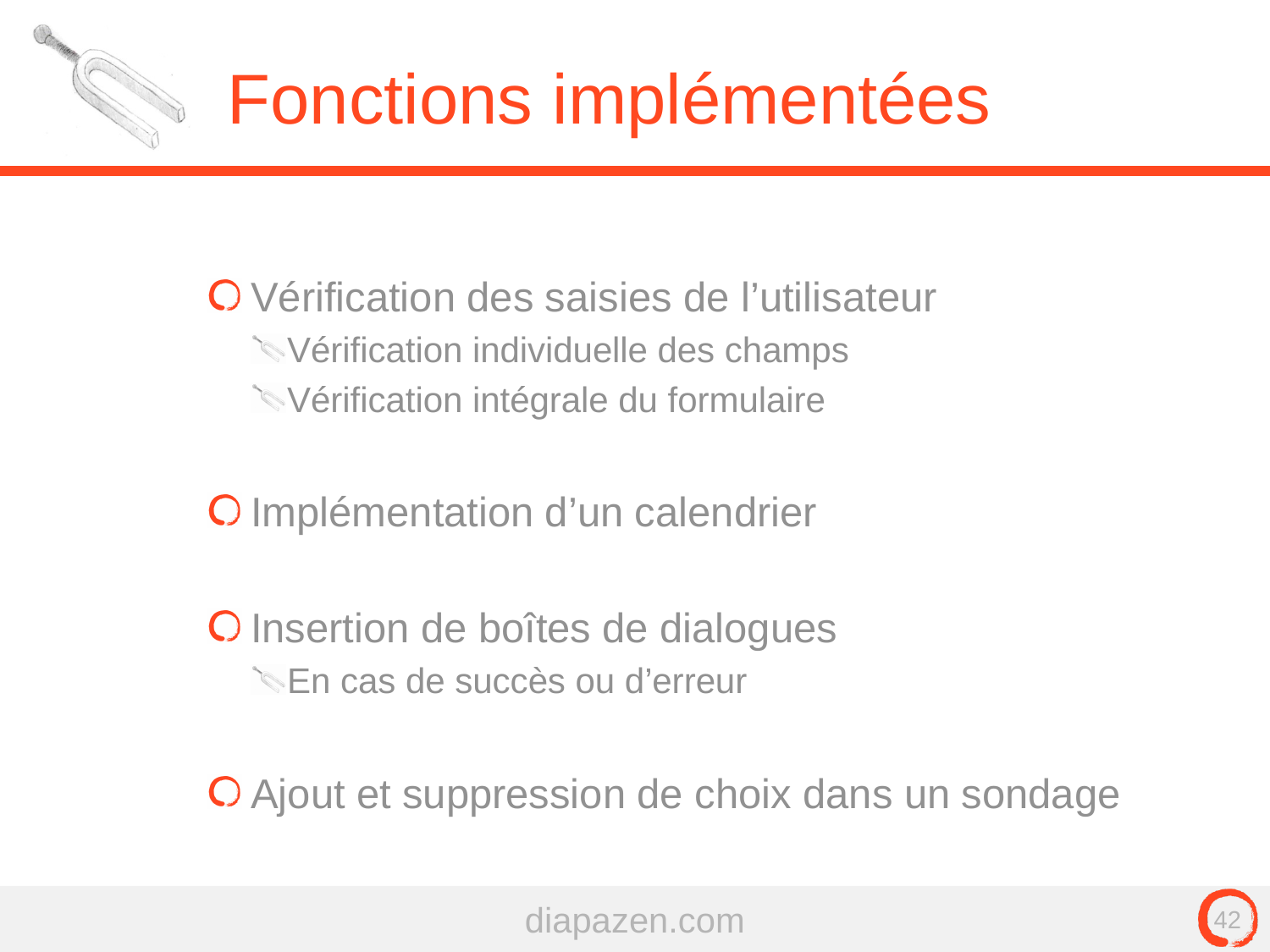

# Fonctions implémentées

Vérification des saisies de l’utilisateur
Vérification individuelle des champs
Vérification intégrale du formulaire

Implémentation d’un calendrier

Insertion de boîtes de dialogues
En cas de succès ou d’erreur

Ajout et suppression de choix dans un sondage

42
diapazen.com